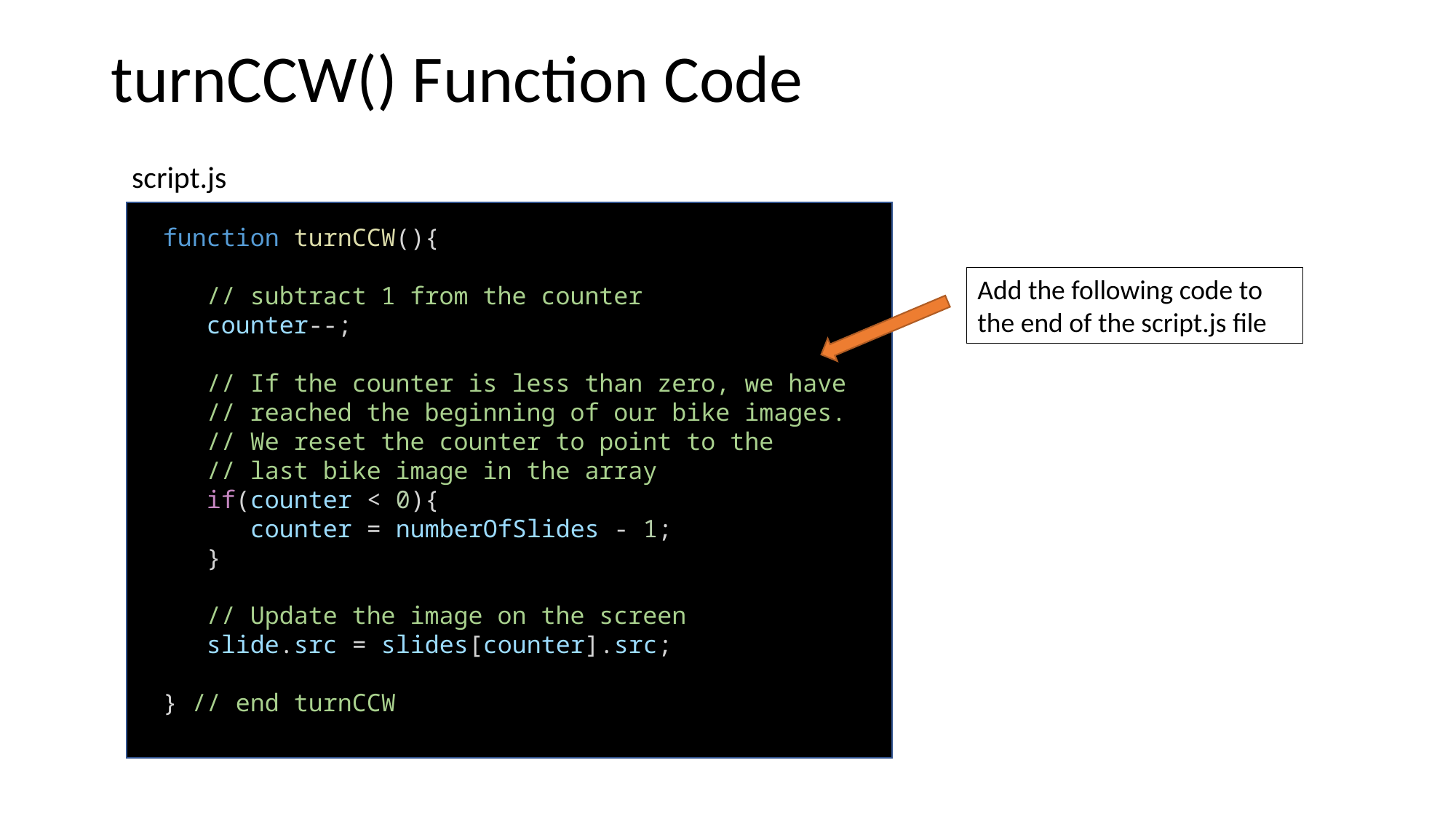

# turnCCW() Function Code
script.js

function turnCCW(){
   // subtract 1 from the counter
   counter--;

   // If the counter is less than zero, we have
   // reached the beginning of our bike images.
   // We reset the counter to point to the
   // last bike image in the array
   if(counter < 0){
      counter = numberOfSlides - 1;
   }

   // Update the image on the screen
   slide.src = slides[counter].src;
} // end turnCCW
Add the following code to the end of the script.js file